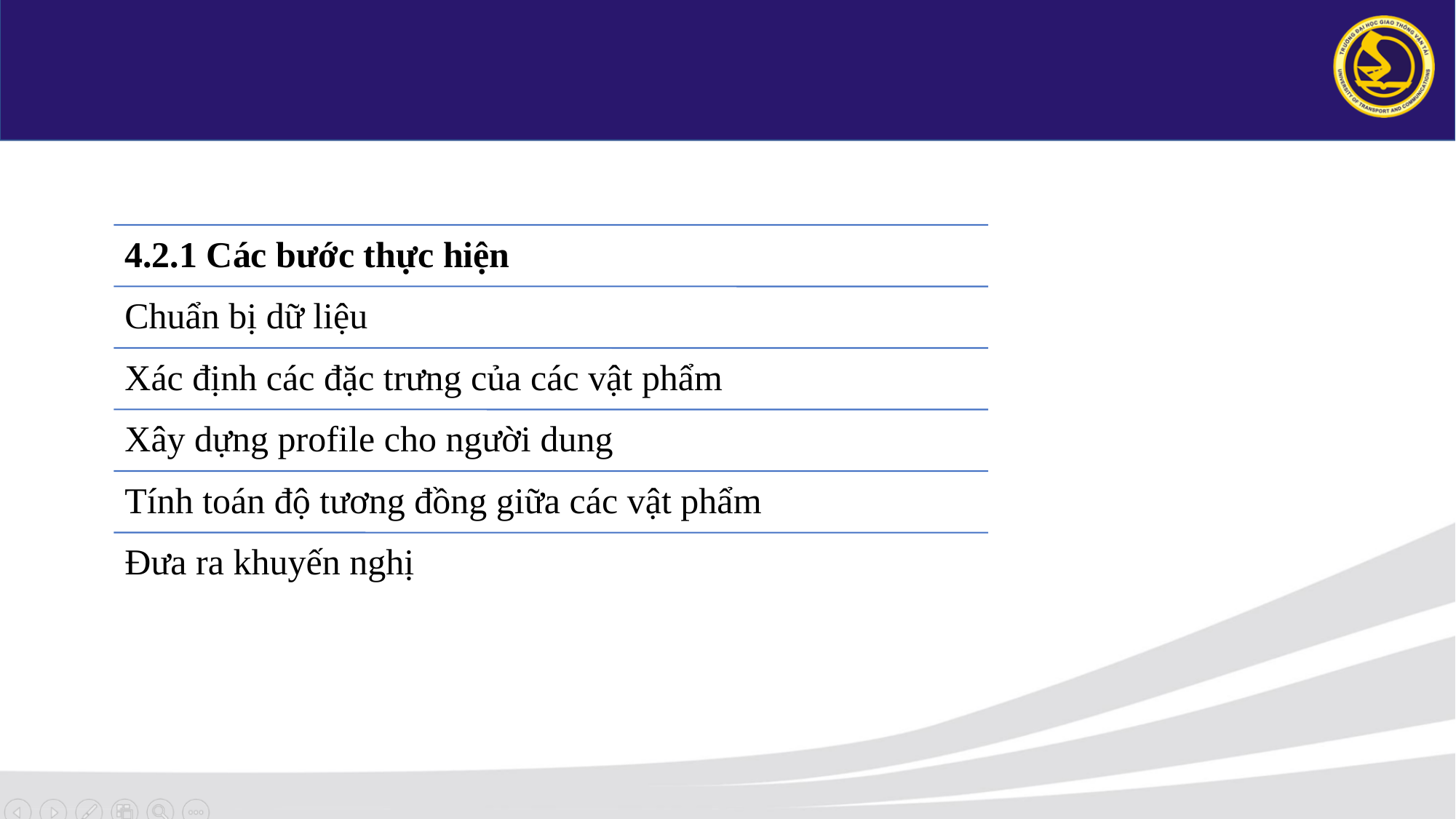

4.2.1 Các bước thực hiện
Chuẩn bị dữ liệu
Xác định các đặc trưng của các vật phẩm
Xây dựng profile cho người dung
Tính toán độ tương đồng giữa các vật phẩm
Đưa ra khuyến nghị